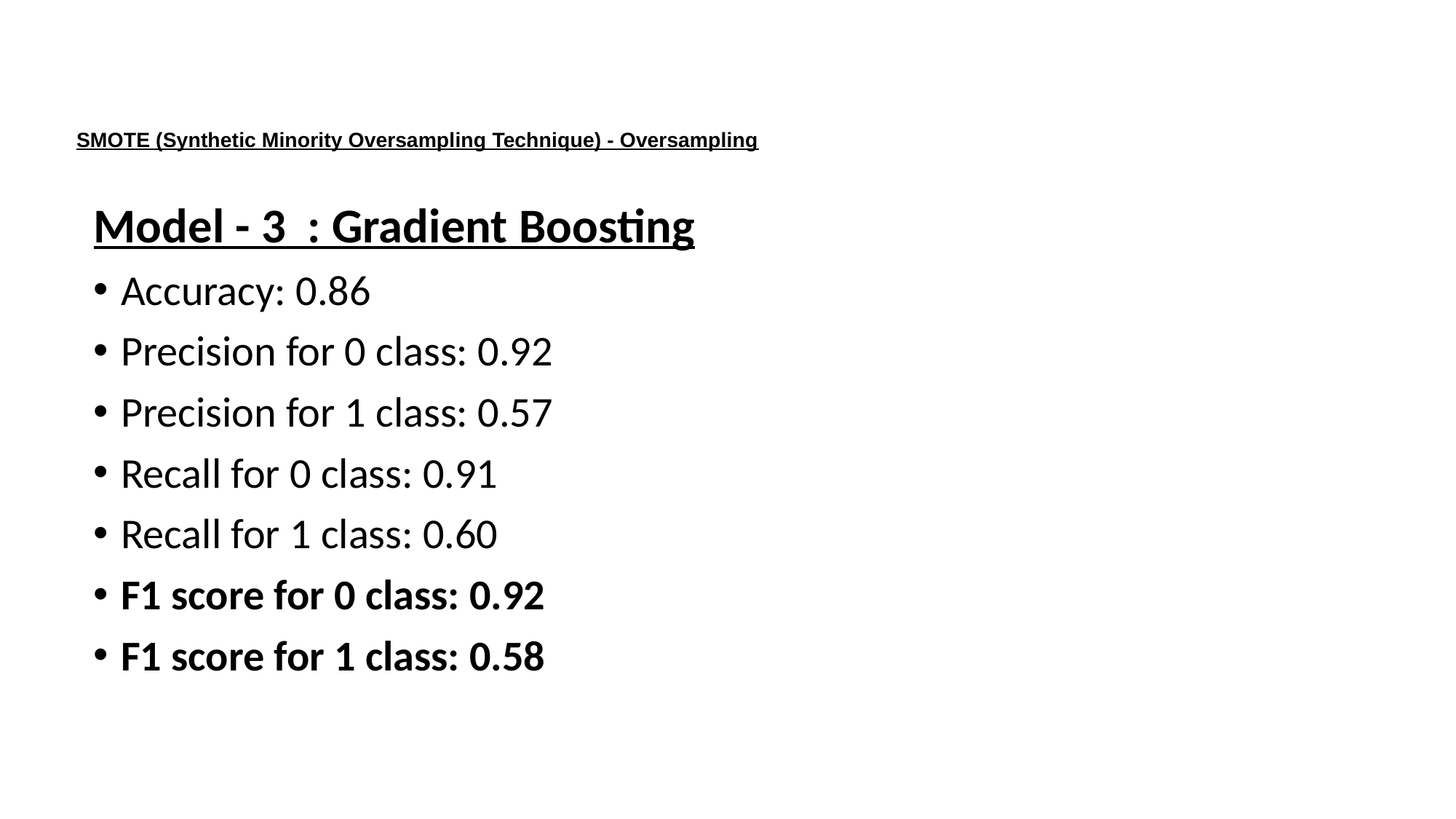

# SMOTE (Synthetic Minority Oversampling Technique) - Oversampling
Model - 3  : Gradient Boosting
Accuracy: 0.86
Precision for 0 class: 0.92
Precision for 1 class: 0.57
Recall for 0 class: 0.91
Recall for 1 class: 0.60
F1 score for 0 class: 0.92
F1 score for 1 class: 0.58